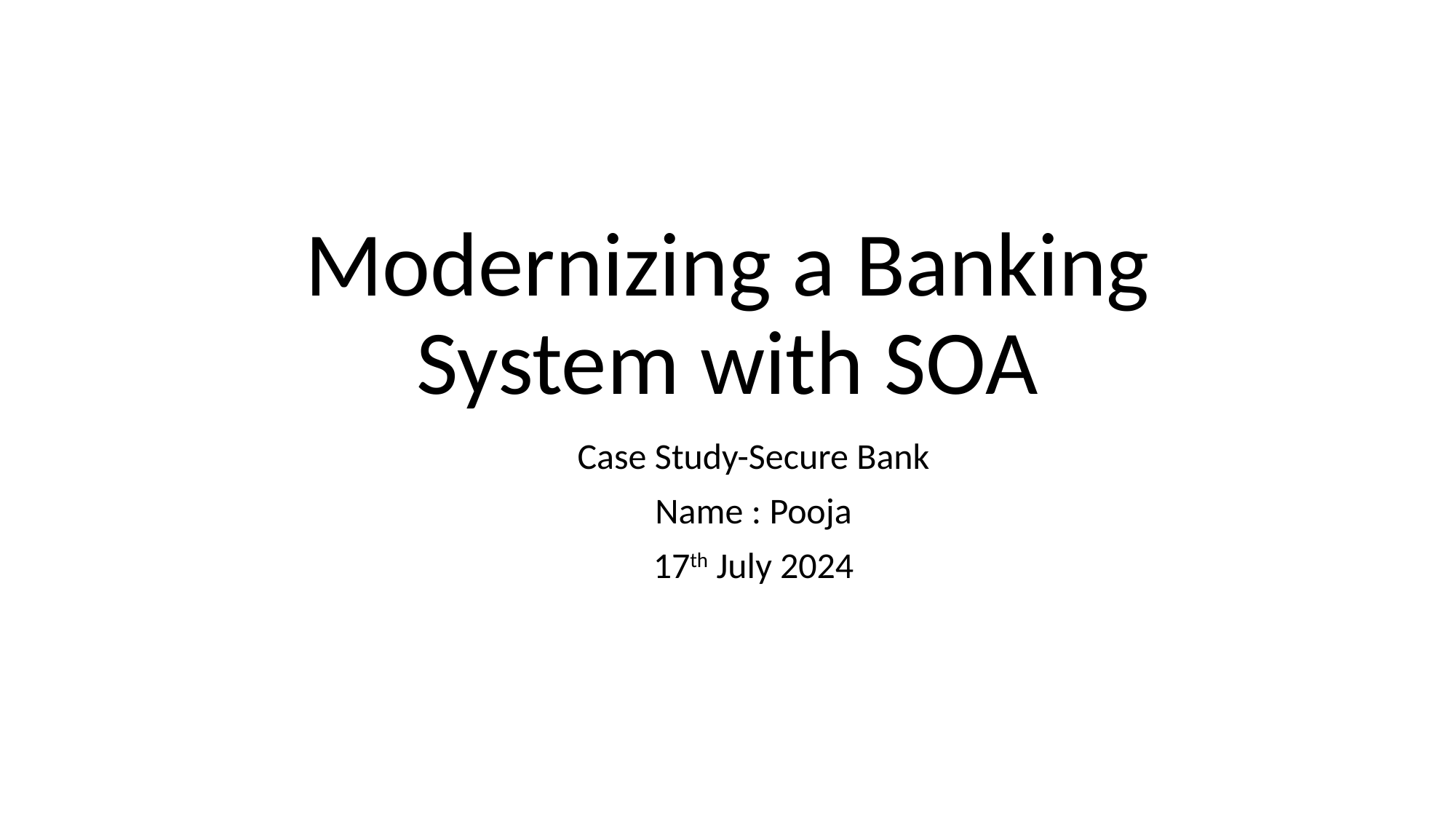

# Modernizing a Banking System with SOA
Case Study-Secure Bank
Name : Pooja
17th July 2024